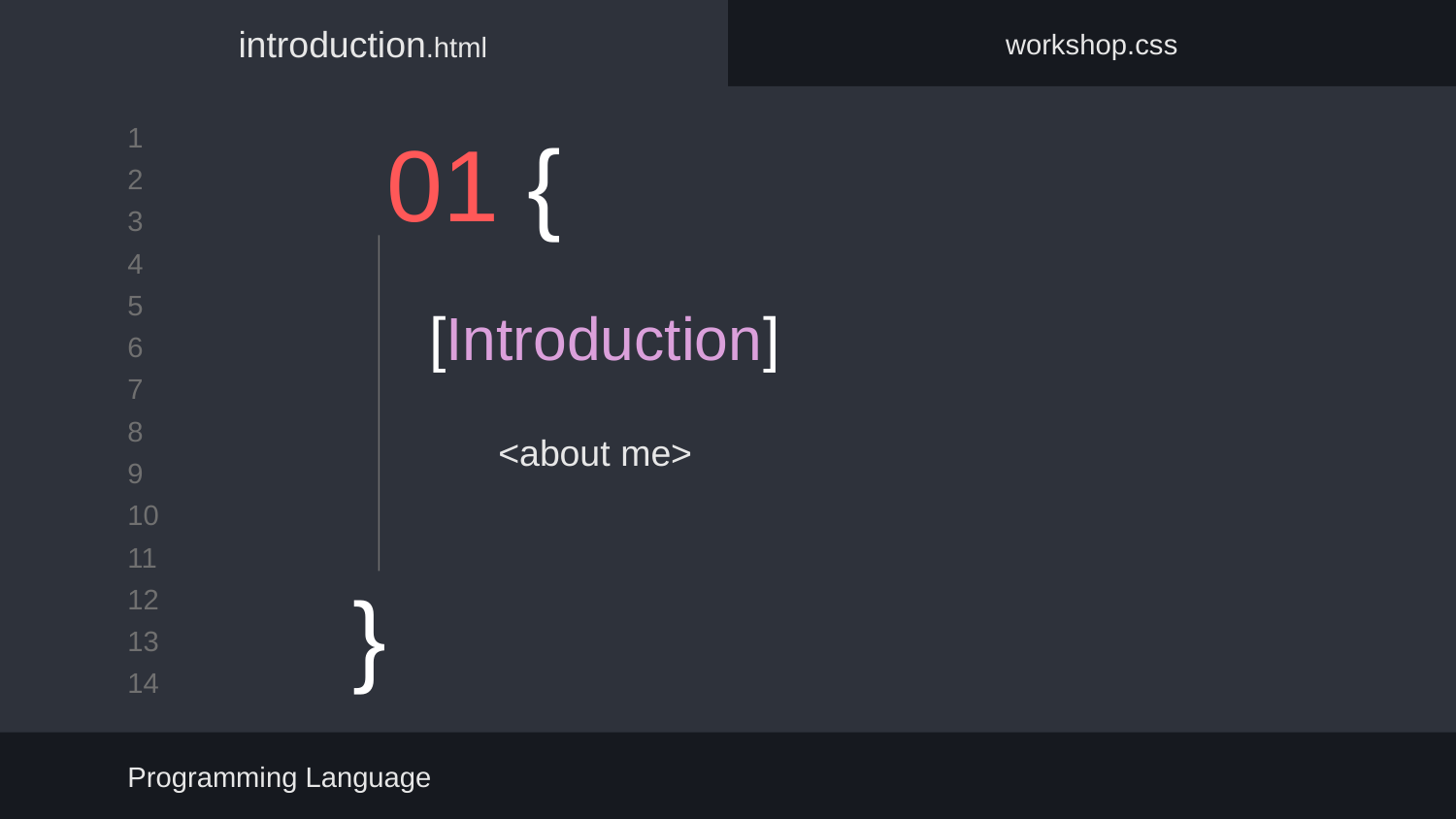

introduction.html
workshop.css
# 01 {
[Introduction]
<about me>
}
Programming Language